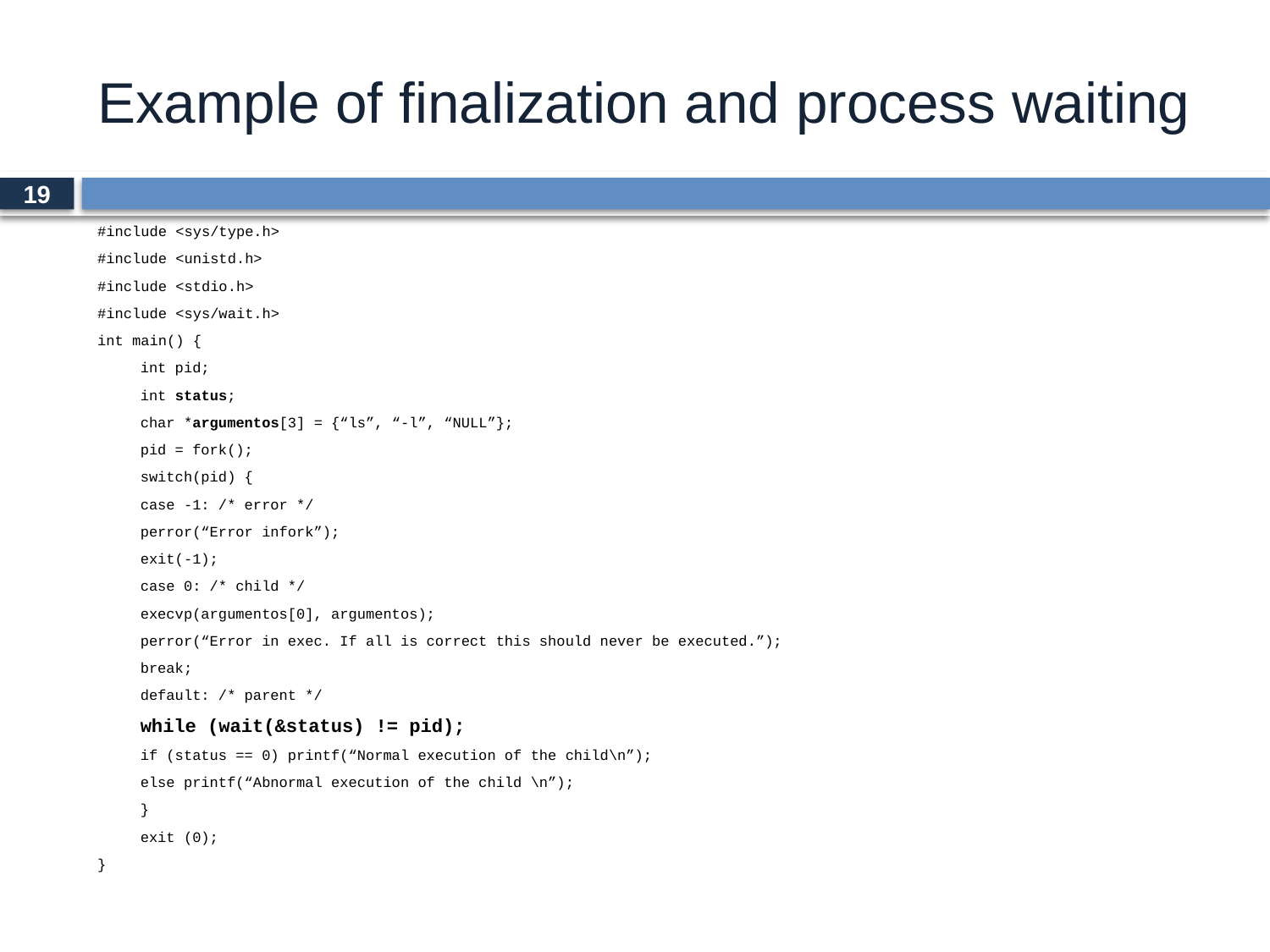

# Example of finalization and process waiting
19
#include <sys/type.h>
#include <unistd.h>
#include <stdio.h>
#include <sys/wait.h>
int main() {
	int pid;
	int status;
	char *argumentos[3] = {“ls”, “-l”, “NULL”};
	pid = fork();
	switch(pid) {
		case -1: /* error */
			perror(“Error infork”);
			exit(-1);
		case 0: /* child */
			execvp(argumentos[0], argumentos);
			perror(“Error in exec. If all is correct this should never be executed.”);
			break;
		default: /* parent */
			while (wait(&status) != pid);
			if (status == 0) printf(“Normal execution of the child\n”);
			else printf(“Abnormal execution of the child \n”);
	}
	exit (0);
}